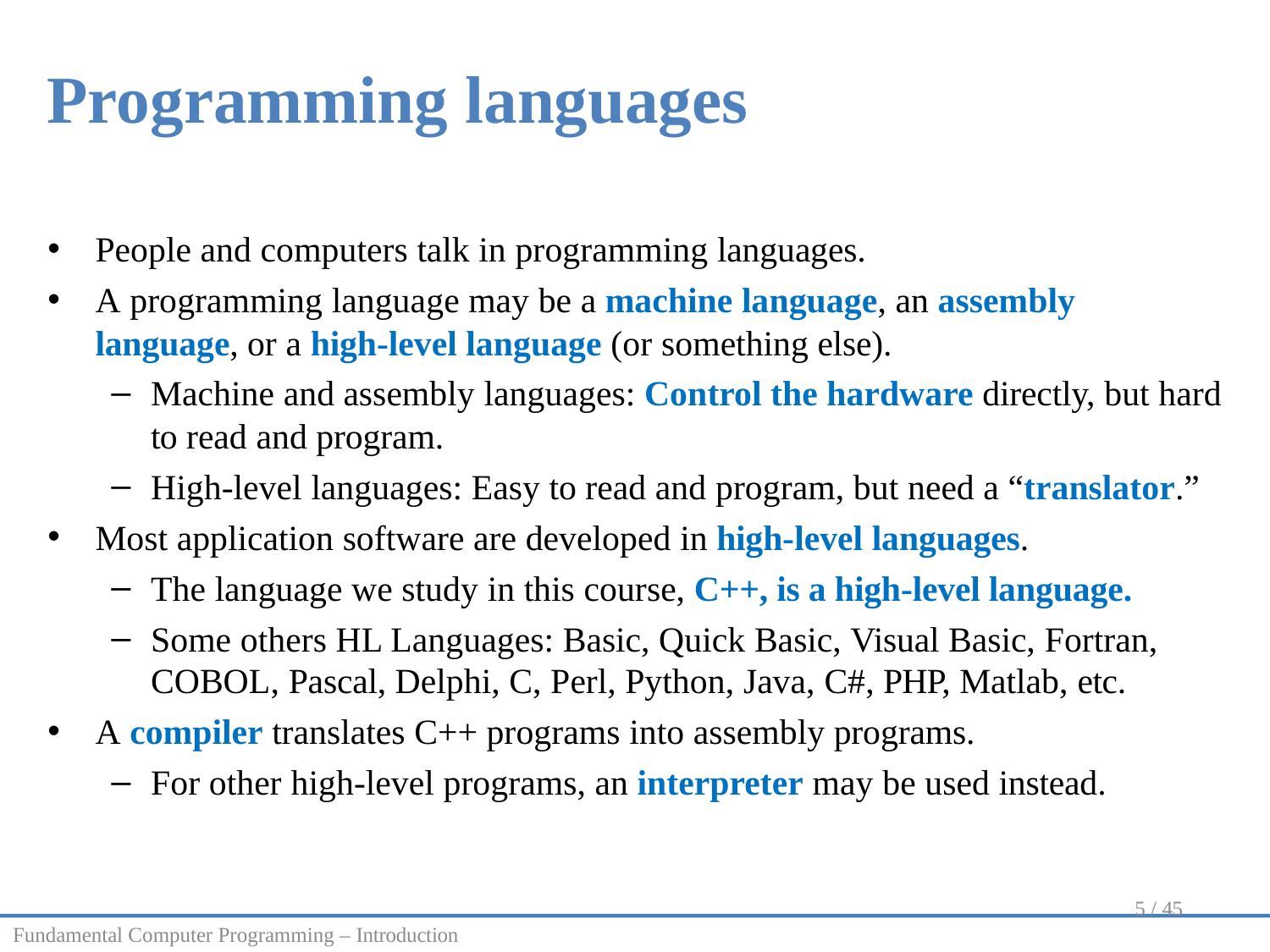

Programming languages
People and computers talk in programming languages.
A programming language may be a machine language, an assembly language, or a high-level language (or something else).
Machine and assembly languages: Control the hardware directly, but hard to read and program.
High-level languages: Easy to read and program, but need a “translator.”
Most application software are developed in high-level languages.
The language we study in this course, C++, is a high-level language.
Some others HL Languages: Basic, Quick Basic, Visual Basic, Fortran, COBOL, Pascal, Delphi, C, Perl, Python, Java, C#, PHP, Matlab, etc.
A compiler translates C++ programs into assembly programs.
For other high-level programs, an interpreter may be used instead.
5 / 45

Fundamental Computer Programming – Introduction